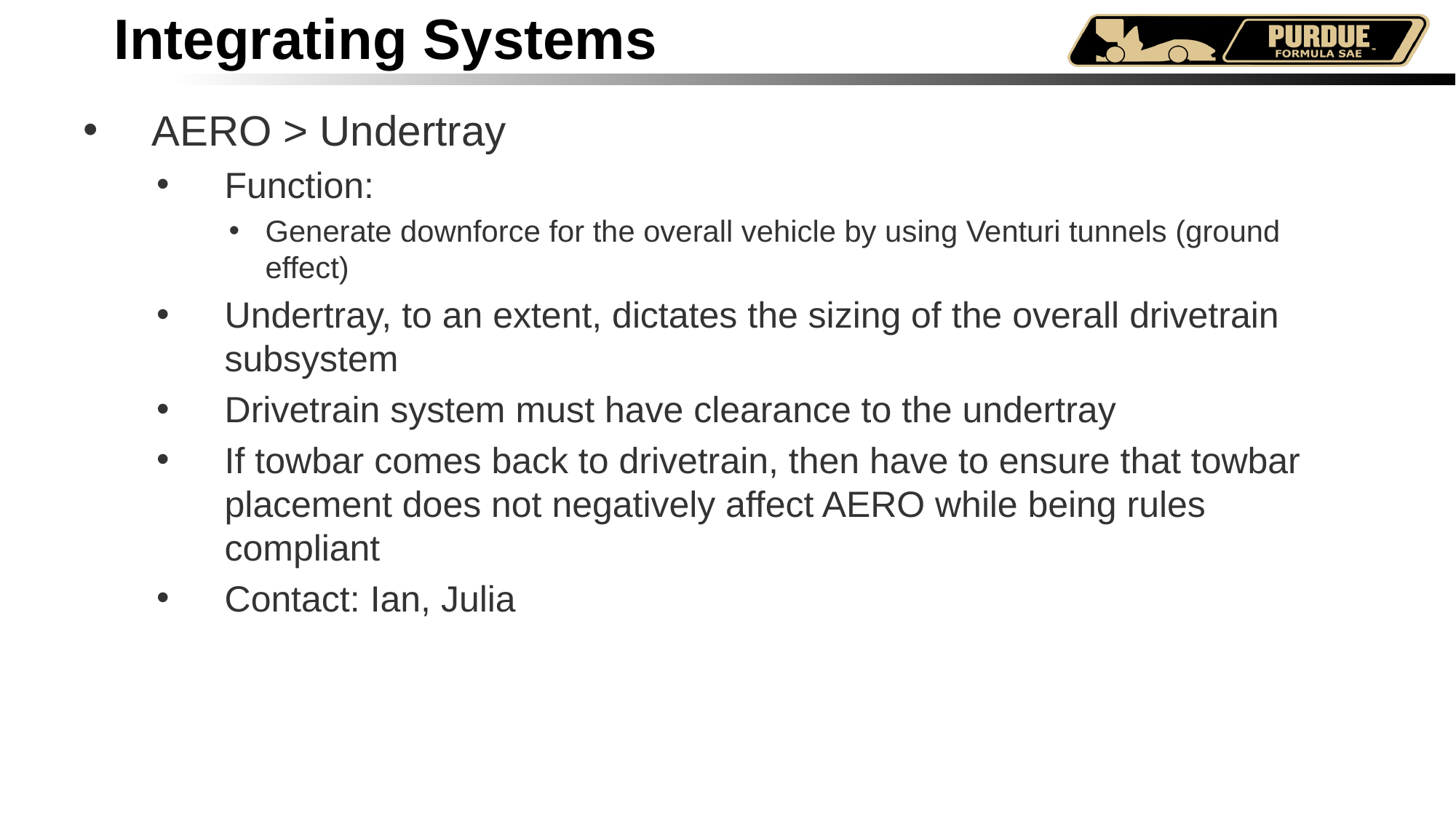

# Integrating Systems
AERO > Undertray
Function:
Generate downforce for the overall vehicle by using Venturi tunnels (ground effect)
Undertray, to an extent, dictates the sizing of the overall drivetrain subsystem
Drivetrain system must have clearance to the undertray
If towbar comes back to drivetrain, then have to ensure that towbar placement does not negatively affect AERO while being rules compliant
Contact: Ian, Julia
13